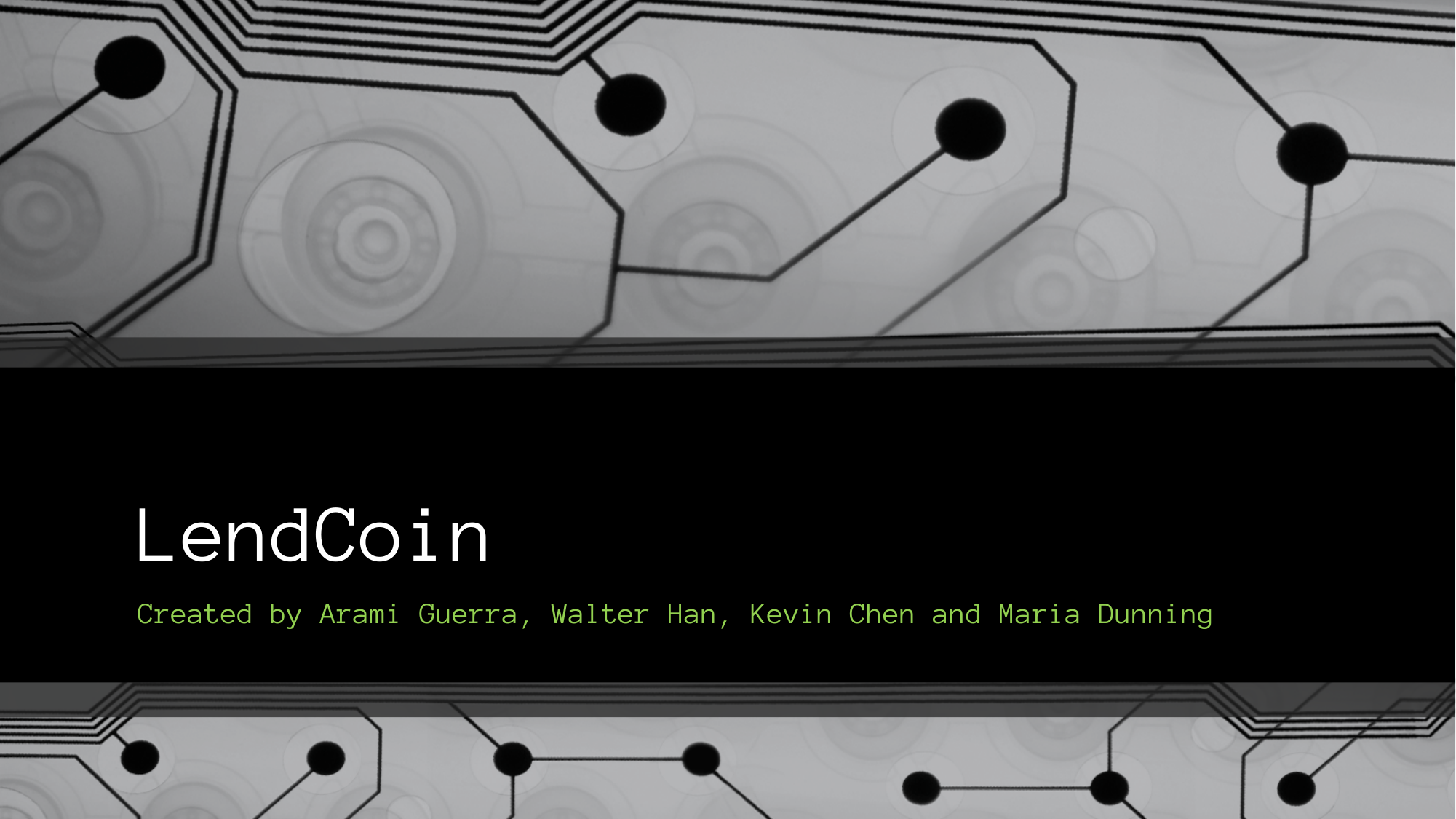

# LendCoin
Created by Arami Guerra, Walter Han, Kevin Chen and Maria Dunning